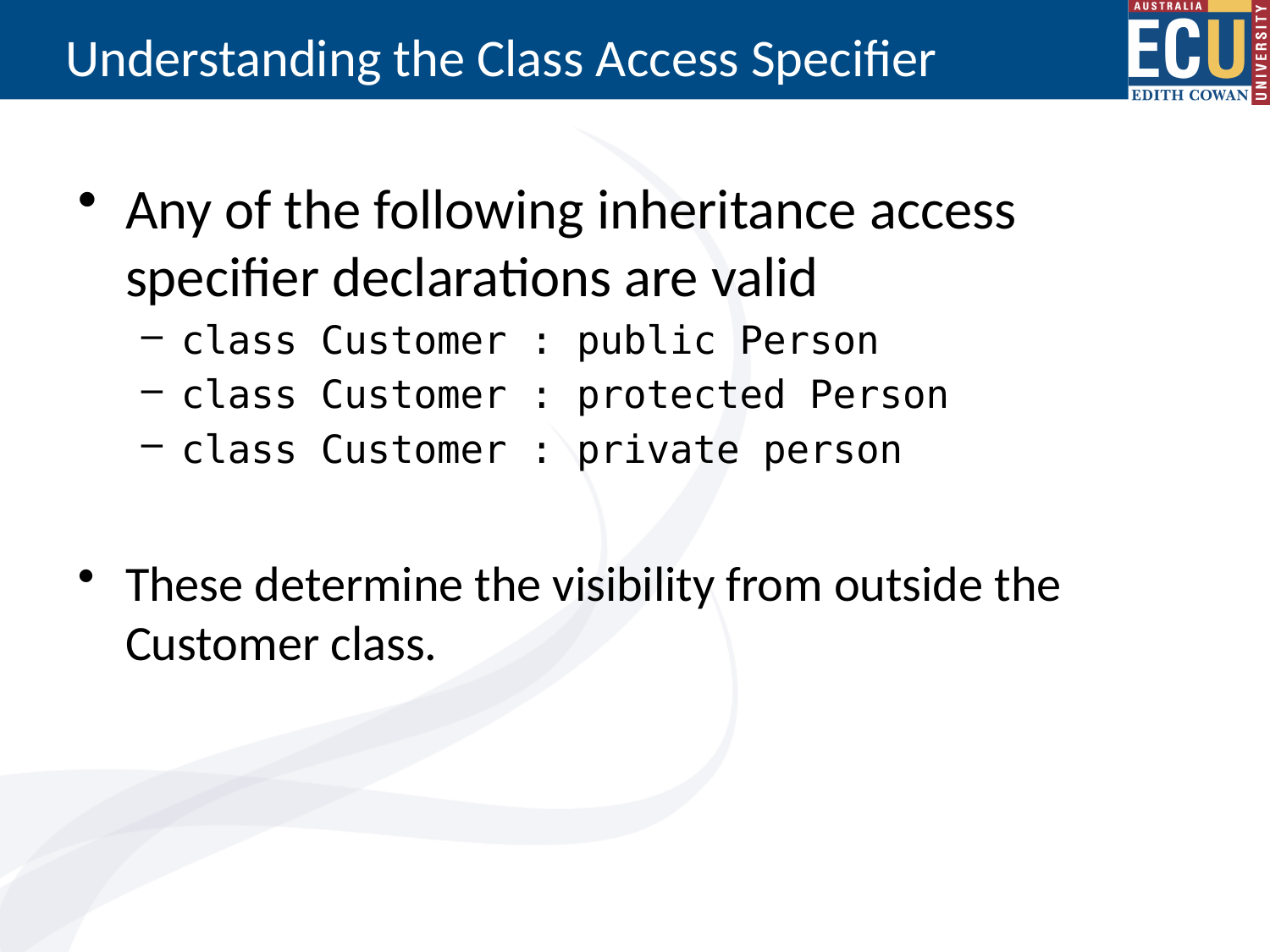

# Understanding the Class Access Specifier
Any of the following inheritance access specifier declarations are valid
class Customer : public Person
class Customer : protected Person
class Customer : private person

These determine the visibility from outside the Customer class.